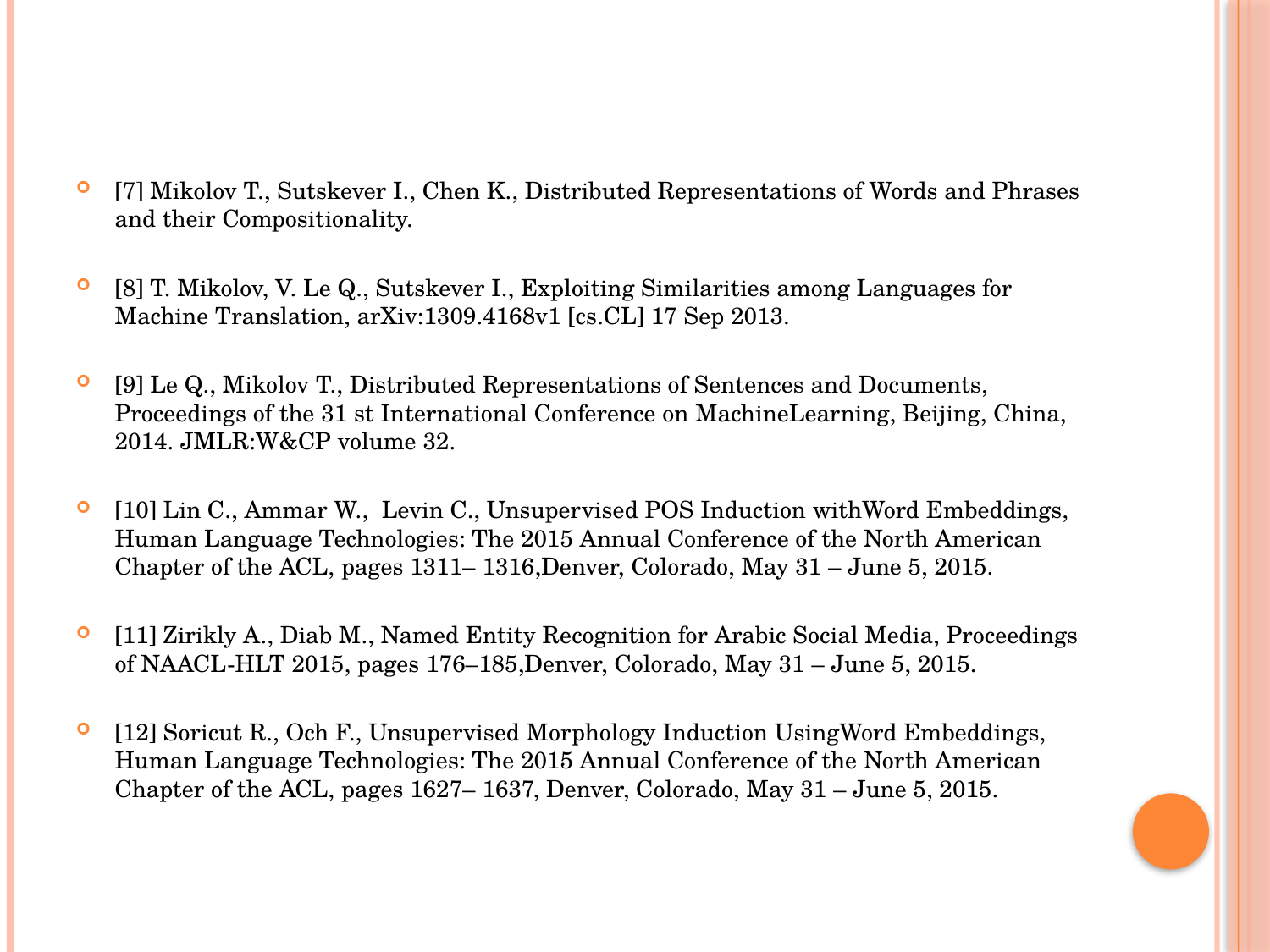

#
[7] Mikolov T., Sutskever I., Chen K., Distributed Representations of Words and Phrases and their Compositionality.

[8] T. Mikolov, V. Le Q., Sutskever I., Exploiting Similarities among Languages for Machine Translation, arXiv:1309.4168v1 [cs.CL] 17 Sep 2013.

[9] Le Q., Mikolov T., Distributed Representations of Sentences and Documents, Proceedings of the 31 st International Conference on MachineLearning, Beijing, China, 2014. JMLR:W&CP volume 32.

[10] Lin C., Ammar W.,  Levin C., Unsupervised POS Induction withWord Embeddings, Human Language Technologies: The 2015 Annual Conference of the North American Chapter of the ACL, pages 1311– 1316,Denver, Colorado, May 31 – June 5, 2015.

[11] Zirikly A., Diab M., Named Entity Recognition for Arabic Social Media, Proceedings of NAACL-HLT 2015, pages 176–185,Denver, Colorado, May 31 – June 5, 2015.

[12] Soricut R., Och F., Unsupervised Morphology Induction UsingWord Embeddings, Human Language Technologies: The 2015 Annual Conference of the North American Chapter of the ACL, pages 1627– 1637, Denver, Colorado, May 31 – June 5, 2015.